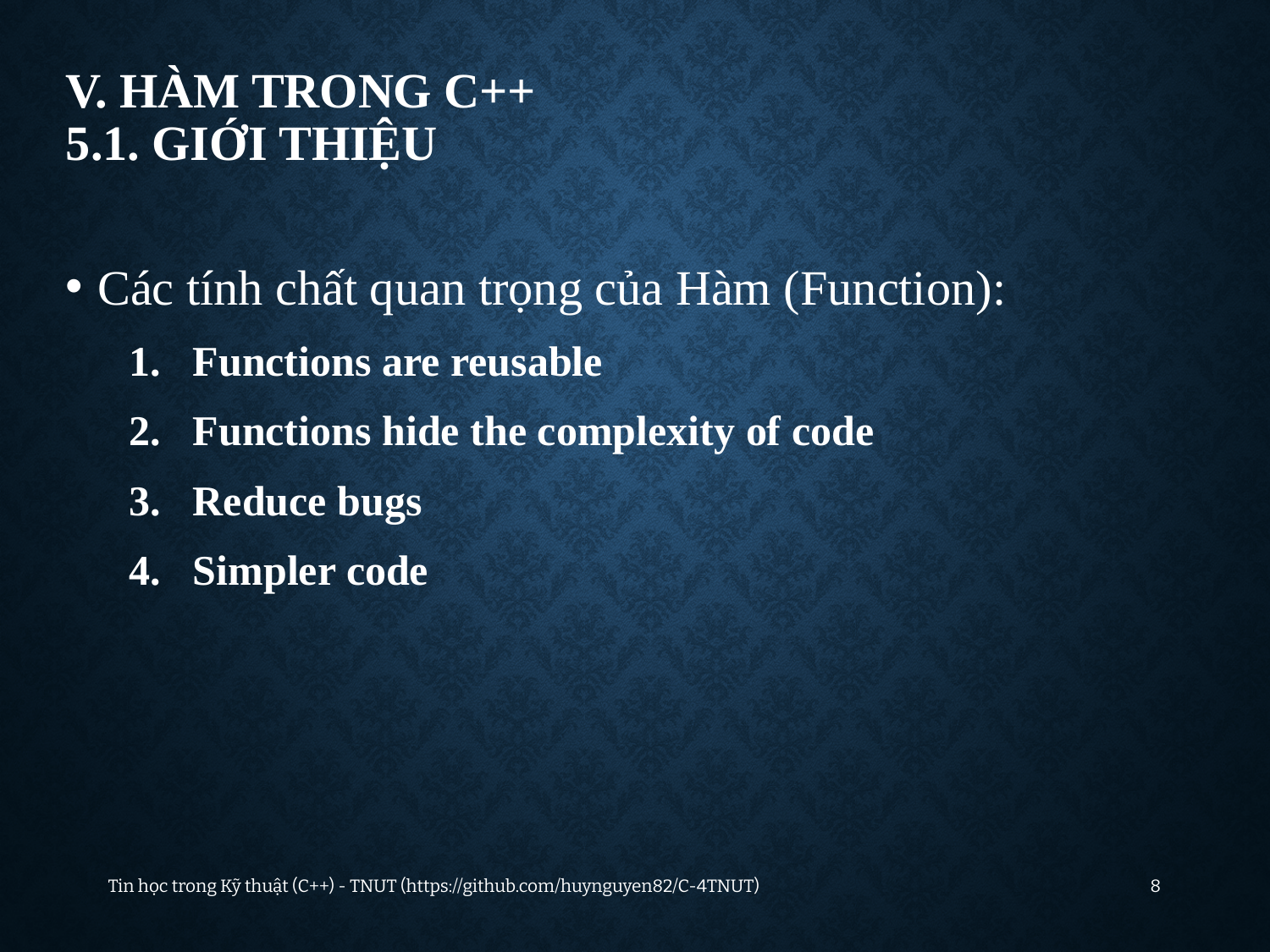

# V. Hàm trong c++ 5.1. Giới thiệu
Các tính chất quan trọng của Hàm (Function):
Functions are reusable
Functions hide the complexity of code
Reduce bugs
Simpler code
Tin học trong Kỹ thuật (C++) - TNUT (https://github.com/huynguyen82/C-4TNUT)
8